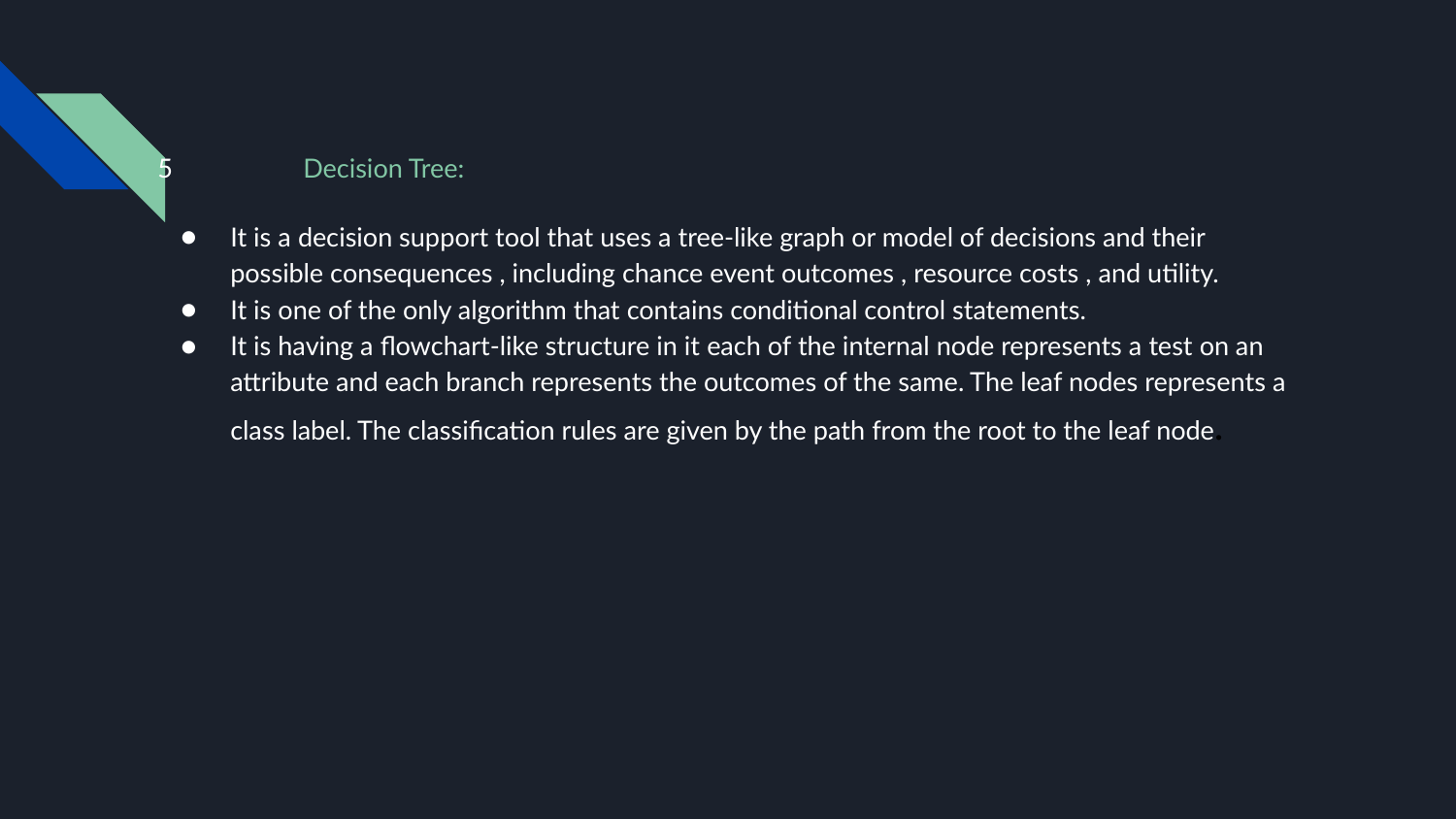

5	Decision Tree:
It is a decision support tool that uses a tree-like graph or model of decisions and their possible consequences , including chance event outcomes , resource costs , and utility.
It is one of the only algorithm that contains conditional control statements.
It is having a flowchart-like structure in it each of the internal node represents a test on an attribute and each branch represents the outcomes of the same. The leaf nodes represents a class label. The classification rules are given by the path from the root to the leaf node.